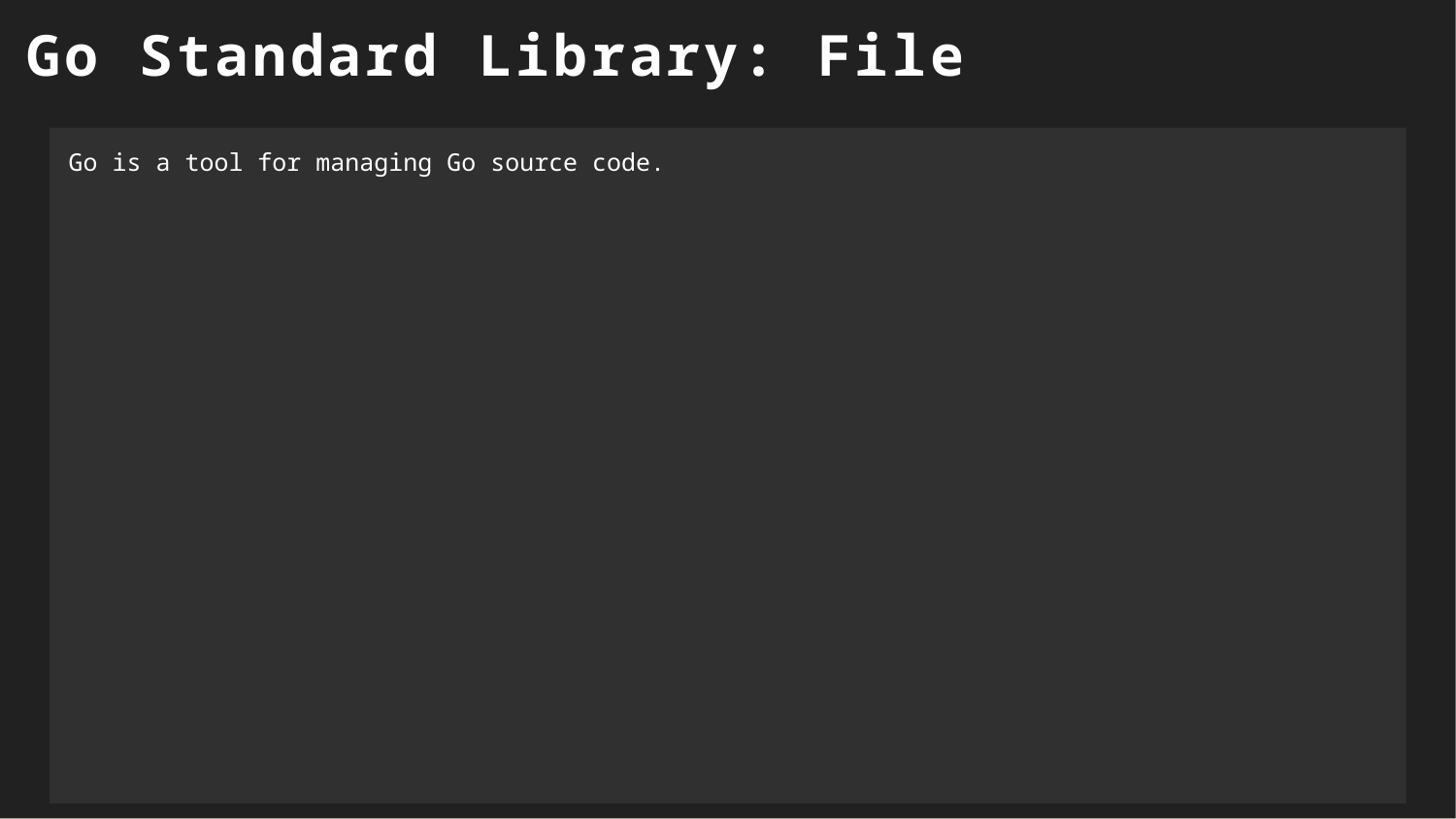

Go Standard Library: File

Go is a tool for managing Go source code.